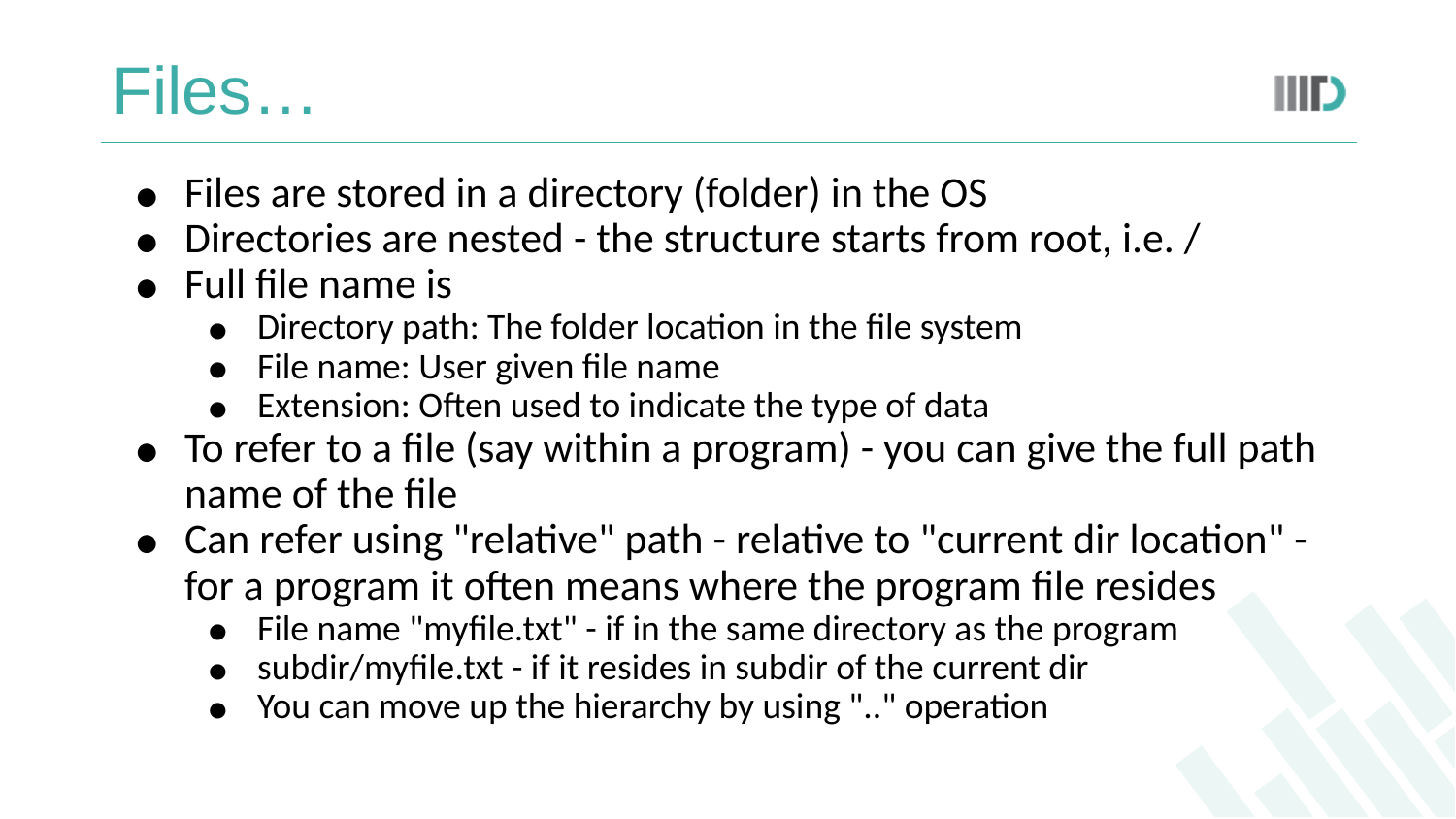

# Files…
Files are stored in a directory (folder) in the OS
Directories are nested - the structure starts from root, i.e. /
Full file name is
Directory path: The folder location in the file system
File name: User given file name
Extension: Often used to indicate the type of data
To refer to a file (say within a program) - you can give the full path name of the file
Can refer using "relative" path - relative to "current dir location" - for a program it often means where the program file resides
File name "myfile.txt" - if in the same directory as the program
subdir/myfile.txt - if it resides in subdir of the current dir
You can move up the hierarchy by using ".." operation